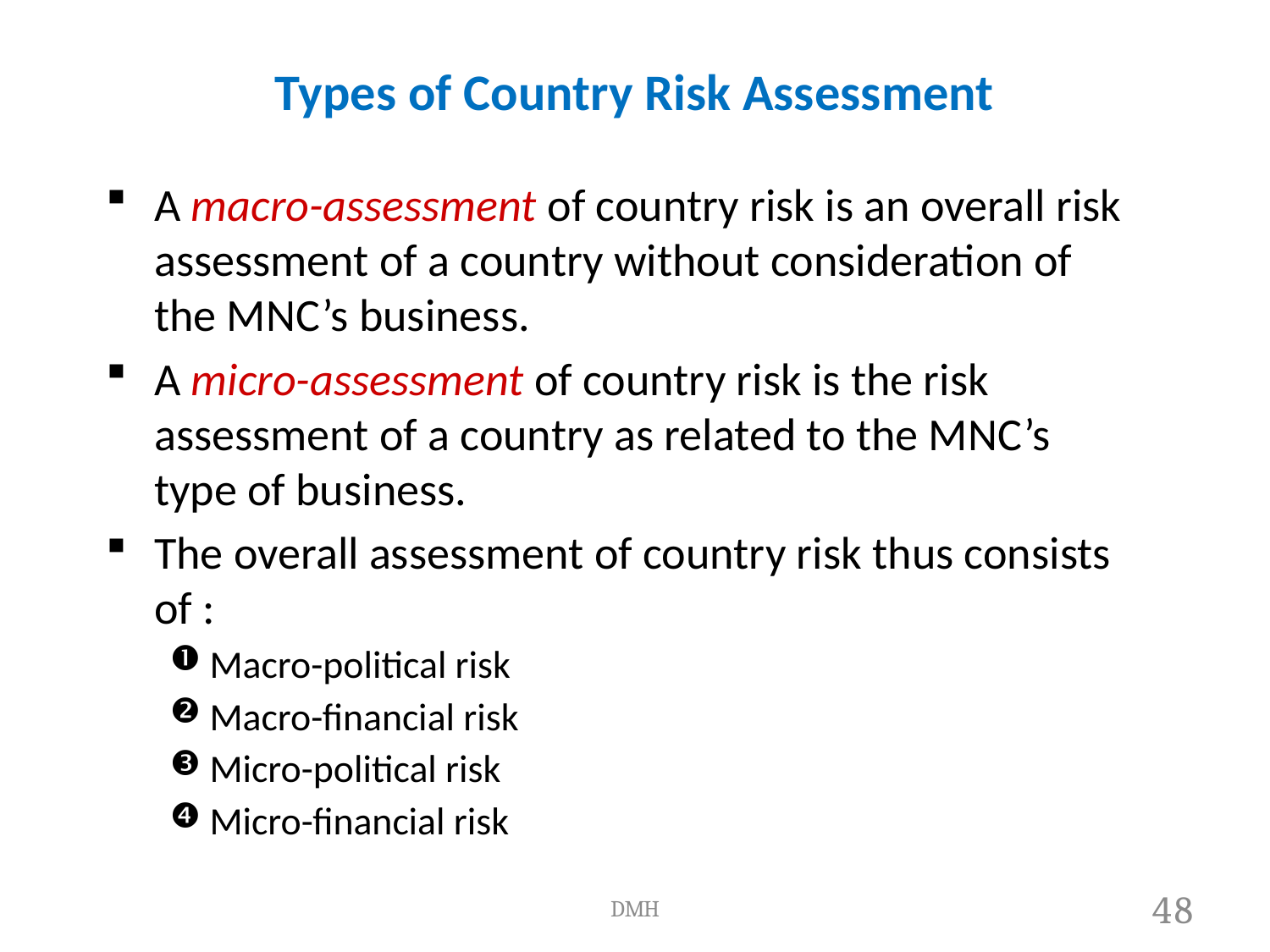

# Types of Country Risk Assessment
A macro-assessment of country risk is an overall risk assessment of a country without consideration of the MNC’s business.
A micro-assessment of country risk is the risk assessment of a country as related to the MNC’s type of business.
The overall assessment of country risk thus consists of :
Macro-political risk
Macro-financial risk
Micro-political risk
Micro-financial risk
DMH
48